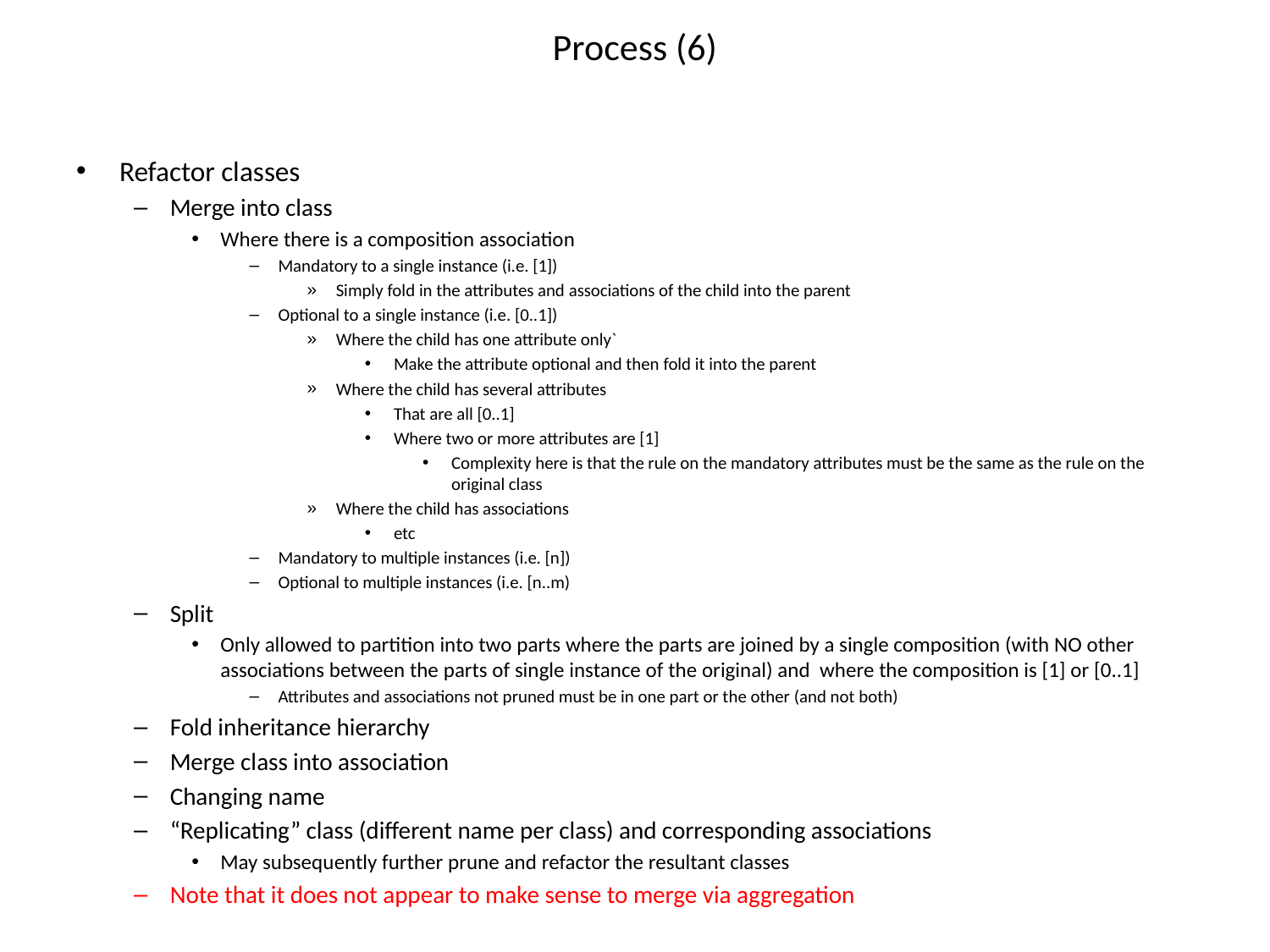

# Process (6)
Refactor classes
Merge into class
Where there is a composition association
Mandatory to a single instance (i.e. [1])
Simply fold in the attributes and associations of the child into the parent
Optional to a single instance (i.e. [0..1])
Where the child has one attribute only`
Make the attribute optional and then fold it into the parent
Where the child has several attributes
That are all [0..1]
Where two or more attributes are [1]
Complexity here is that the rule on the mandatory attributes must be the same as the rule on the original class
Where the child has associations
etc
Mandatory to multiple instances (i.e. [n])
Optional to multiple instances (i.e. [n..m)
Split
Only allowed to partition into two parts where the parts are joined by a single composition (with NO other associations between the parts of single instance of the original) and  where the composition is [1] or [0..1]
Attributes and associations not pruned must be in one part or the other (and not both)
Fold inheritance hierarchy
Merge class into association
Changing name
“Replicating” class (different name per class) and corresponding associations
May subsequently further prune and refactor the resultant classes
Note that it does not appear to make sense to merge via aggregation